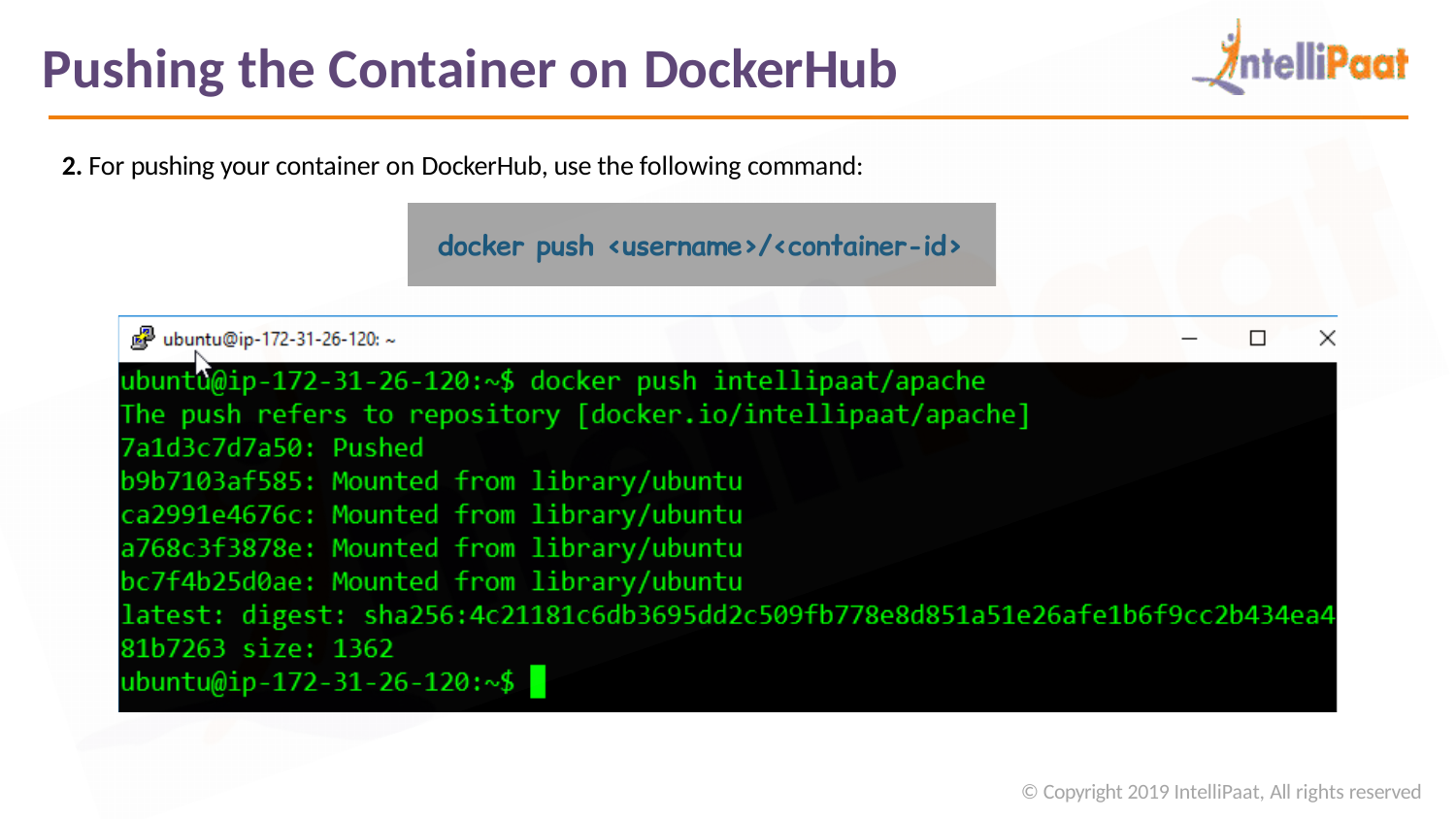

# Pushing the Container on DockerHub
2. For pushing your container on DockerHub, use the following command:

docker push <username>/<container-id>

© Copyright 2019 IntelliPaat, All rights reserved